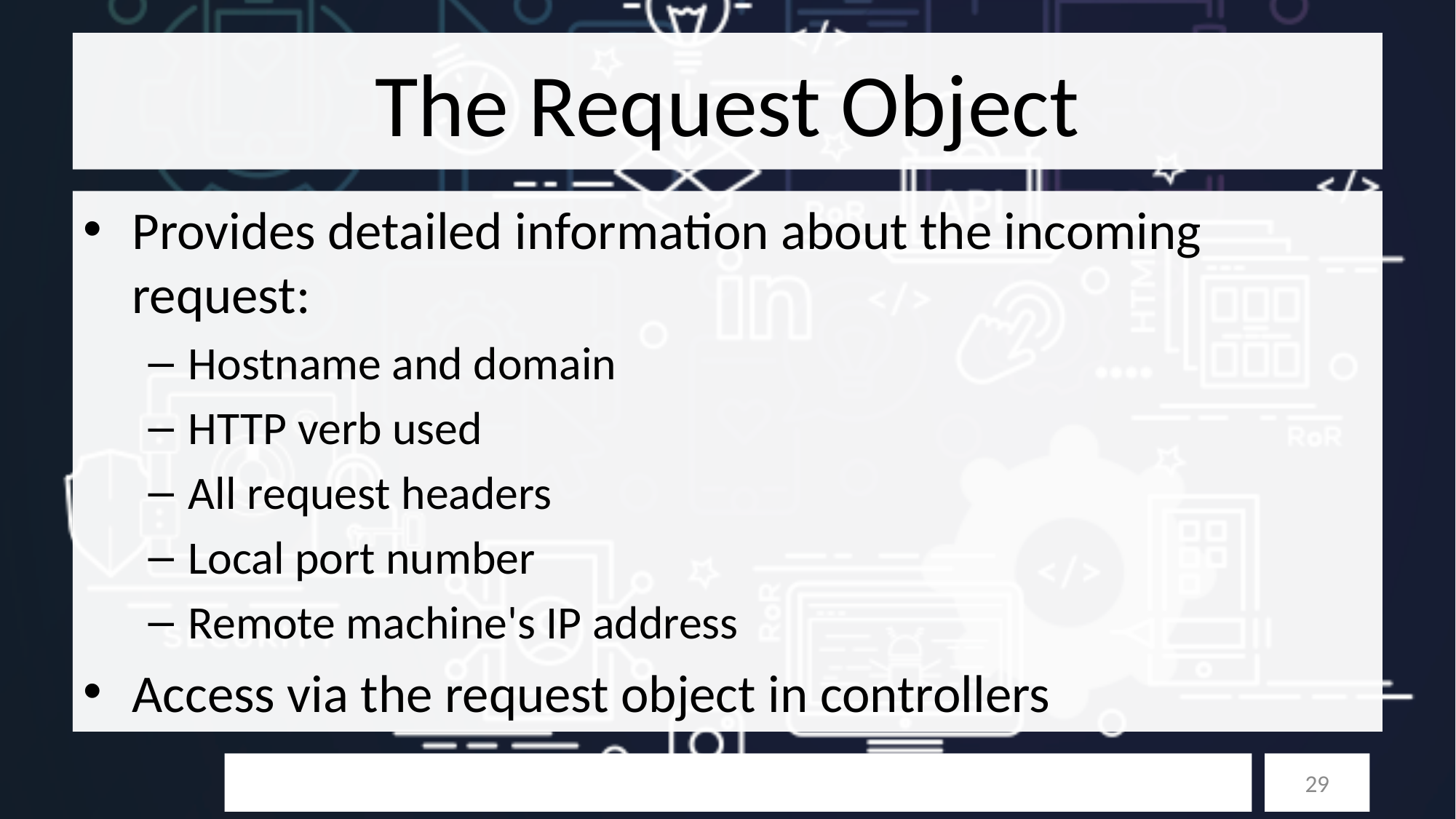

# The Request Object
Provides detailed information about the incoming request:
Hostname and domain
HTTP verb used
All request headers
Local port number
Remote machine's IP address
Access via the request object in controllers

29